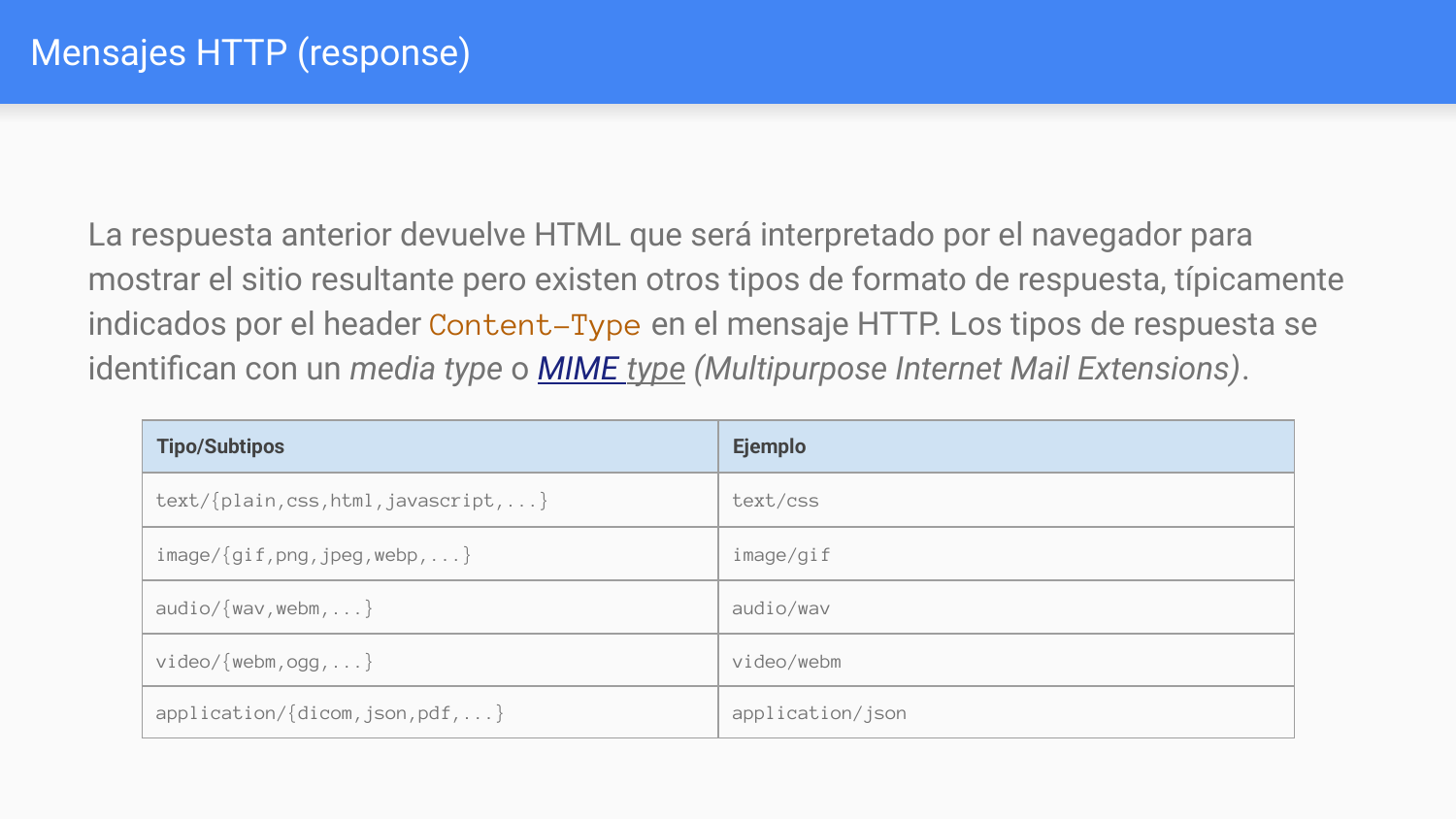

# Mensajes HTTP (response)
La respuesta anterior devuelve HTML que será interpretado por el navegador para mostrar el sitio resultante pero existen otros tipos de formato de respuesta, típicamente indicados por el header Content-Type en el mensaje HTTP. Los tipos de respuesta se identifican con un media type o MIME type (Multipurpose Internet Mail Extensions).
| Tipo/Subtipos | Ejemplo |
| --- | --- |
| text/{plain,css,html,javascript,...} | text/css |
| image/{gif,png,jpeg,webp,...} | image/gif |
| audio/{wav,webm,...} | audio/wav |
| video/{webm,ogg,...} | video/webm |
| application/{dicom,json,pdf,...} | application/json |